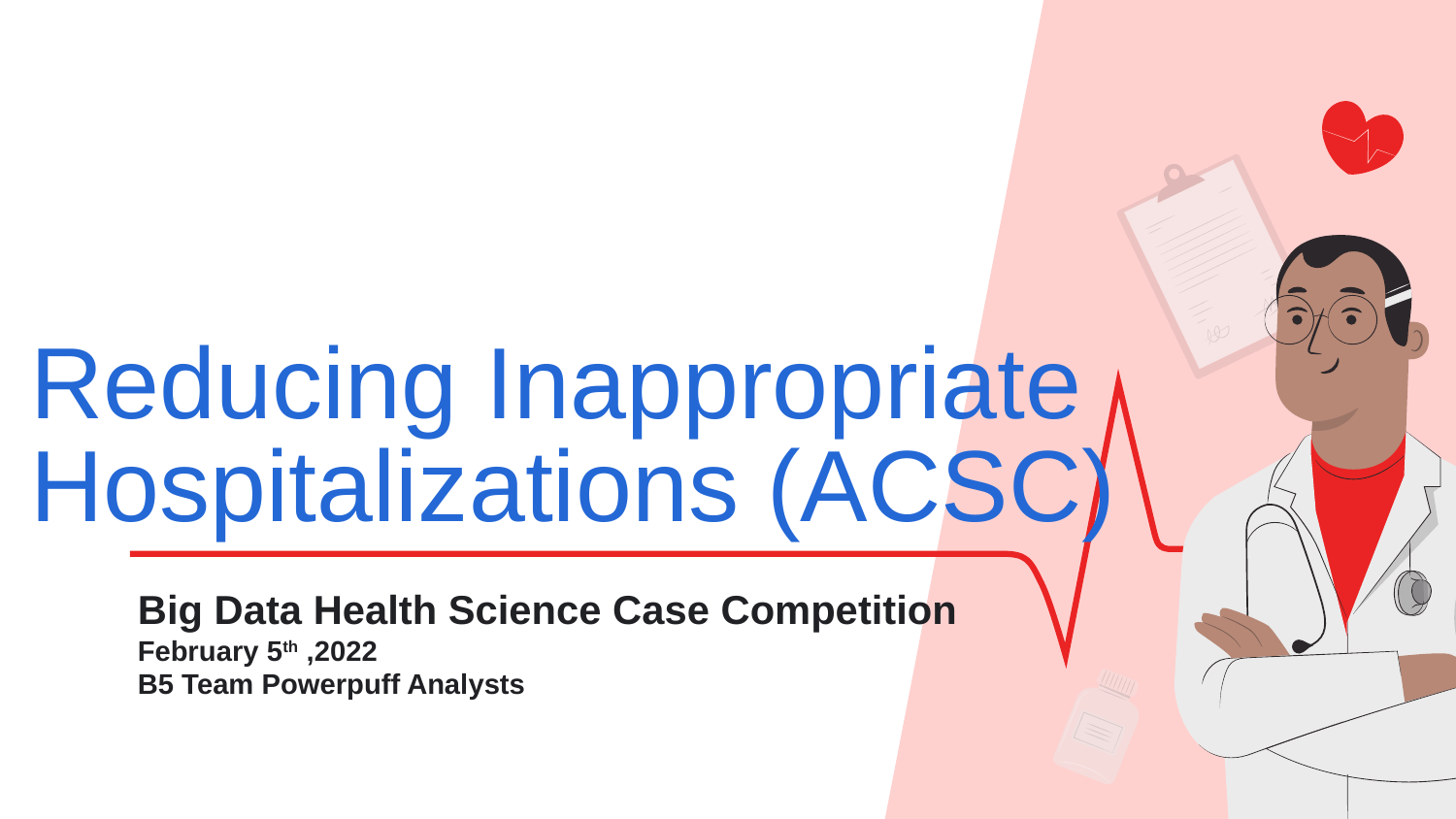

# Reducing Inappropriate Hospitalizations (ACSC)
Big Data Health Science Case Competition
February 5th ,2022
B5 Team Powerpuff Analysts